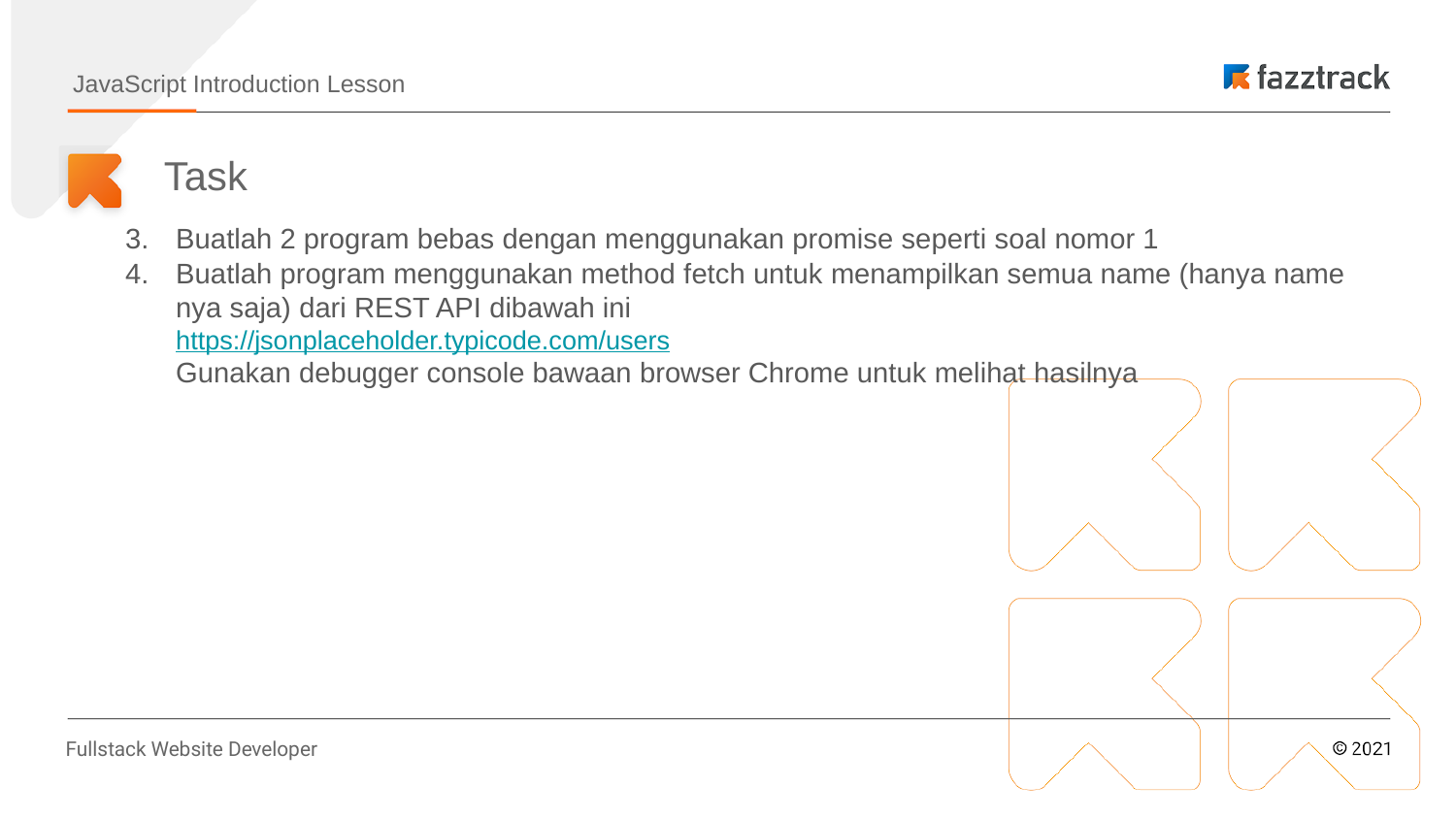

JavaScript Introduction Lesson
# Task
Buatlah 2 program bebas dengan menggunakan promise seperti soal nomor 1
Buatlah program menggunakan method fetch untuk menampilkan semua name (hanya name nya saja) dari REST API dibawah ini
https://jsonplaceholder.typicode.com/users
Gunakan debugger console bawaan browser Chrome untuk melihat hasilnya